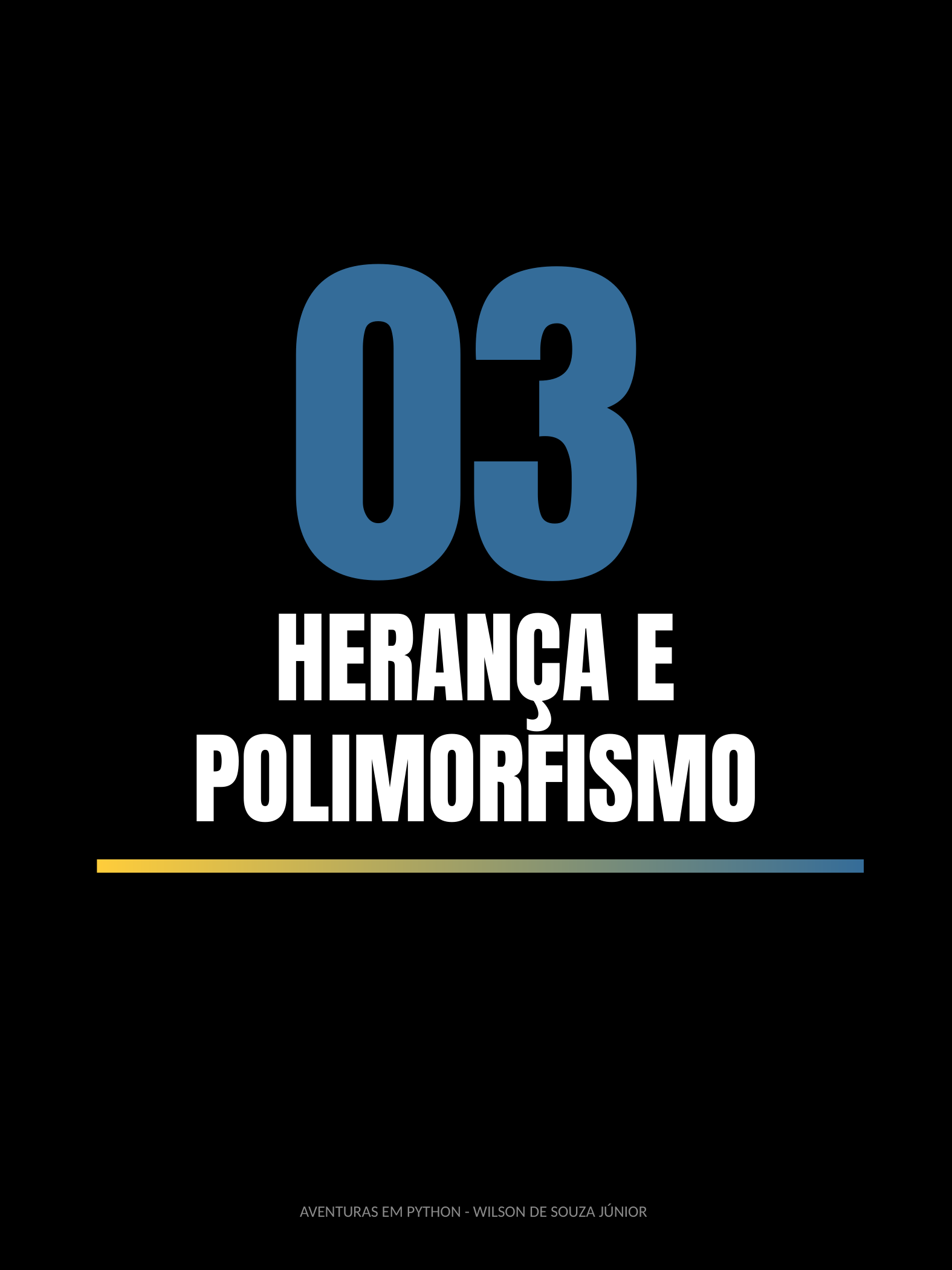

03

HERANÇA E POLIMORFISMO
AVENTURAS EM PYTHON - WILSON DE SOUZA JÚNIOR
8